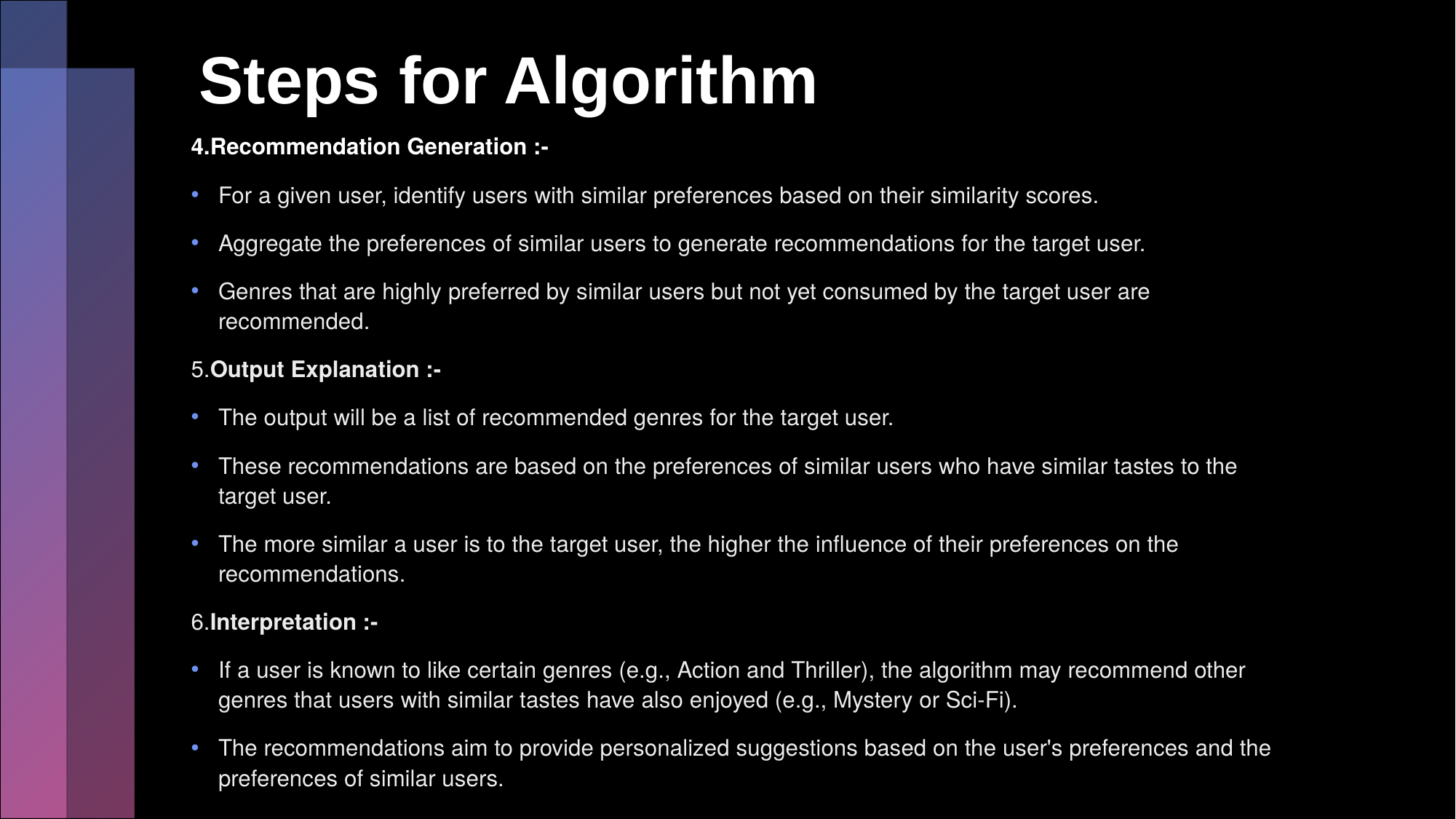

# Steps for Algorithm
4.Recommendation Generation :-
For a given user, identify users with similar preferences based on their similarity scores.
Aggregate the preferences of similar users to generate recommendations for the target user.
Genres that are highly preferred by similar users but not yet consumed by the target user are recommended.
5.Output Explanation :-
The output will be a list of recommended genres for the target user.
These recommendations are based on the preferences of similar users who have similar tastes to the target user.
The more similar a user is to the target user, the higher the influence of their preferences on the recommendations.
6.Interpretation :-
If a user is known to like certain genres (e.g., Action and Thriller), the algorithm may recommend other genres that users with similar tastes have also enjoyed (e.g., Mystery or Sci-Fi).
The recommendations aim to provide personalized suggestions based on the user's preferences and the preferences of similar users.